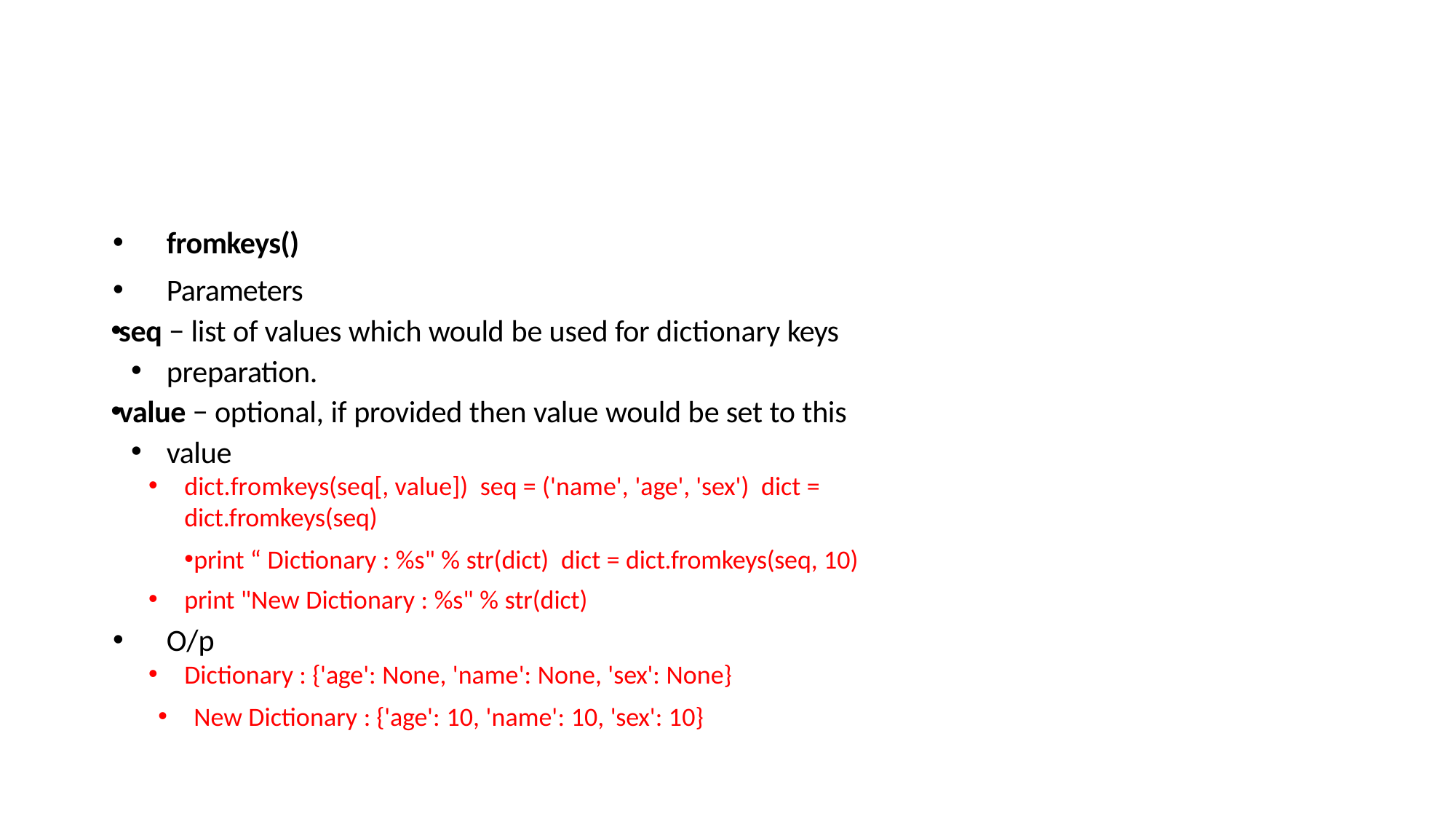

#
fromkeys()
Parameters
seq − list of values which would be used for dictionary keys
preparation.
value − optional, if provided then value would be set to this
value
dict.fromkeys(seq[, value])  seq = ('name', 'age', 'sex')  dict = dict.fromkeys(seq)
print “ Dictionary : %s" % str(dict)  dict = dict.fromkeys(seq, 10)
print "New Dictionary : %s" % str(dict)
O/p
Dictionary : {'age': None, 'name': None, 'sex': None}
New Dictionary : {'age': 10, 'name': 10, 'sex': 10}